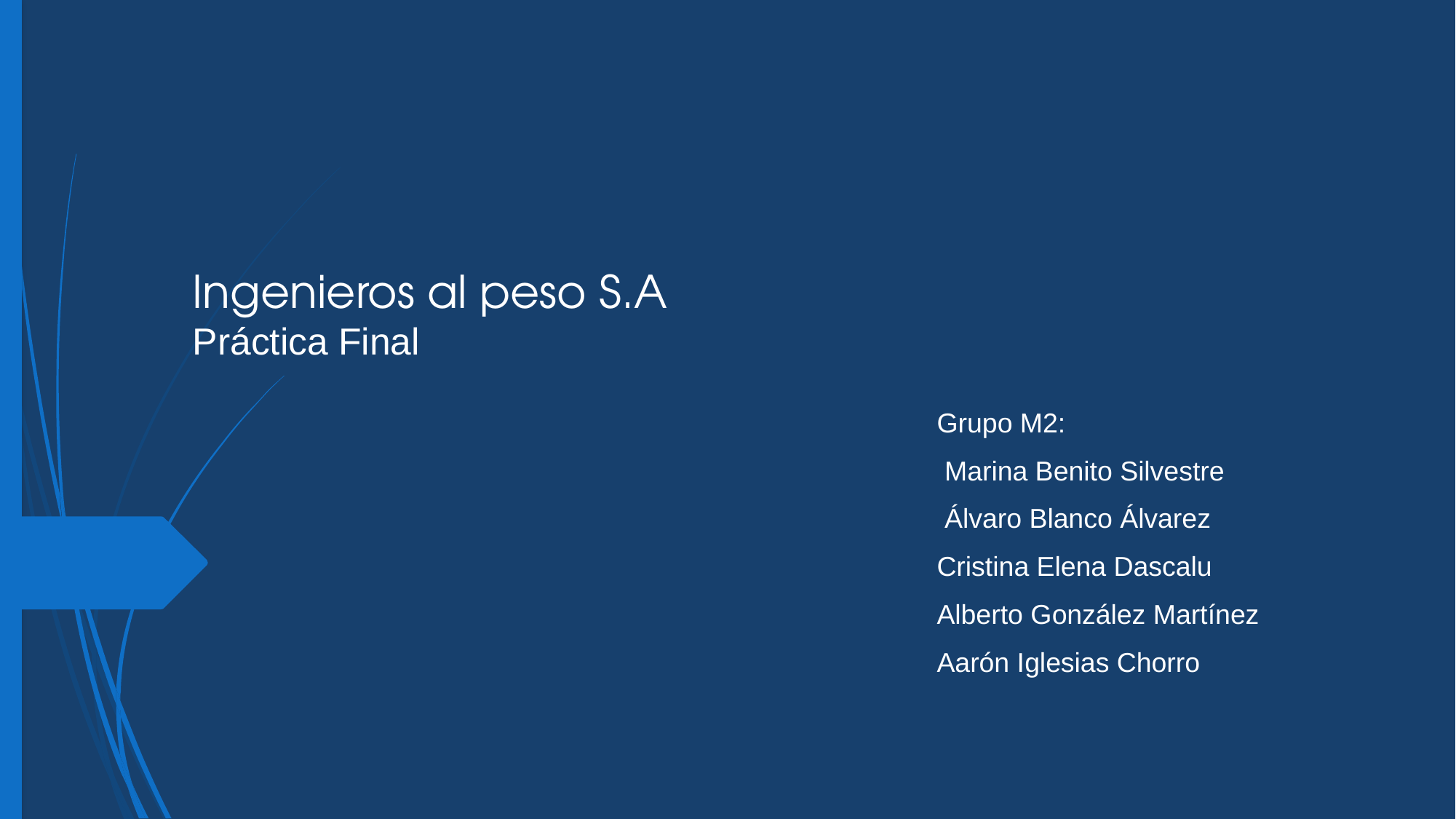

# Ingenieros al peso S.A Práctica Final
Grupo M2:
 Marina Benito Silvestre
 Álvaro Blanco Álvarez
Cristina Elena Dascalu
Alberto González Martínez
Aarón Iglesias Chorro